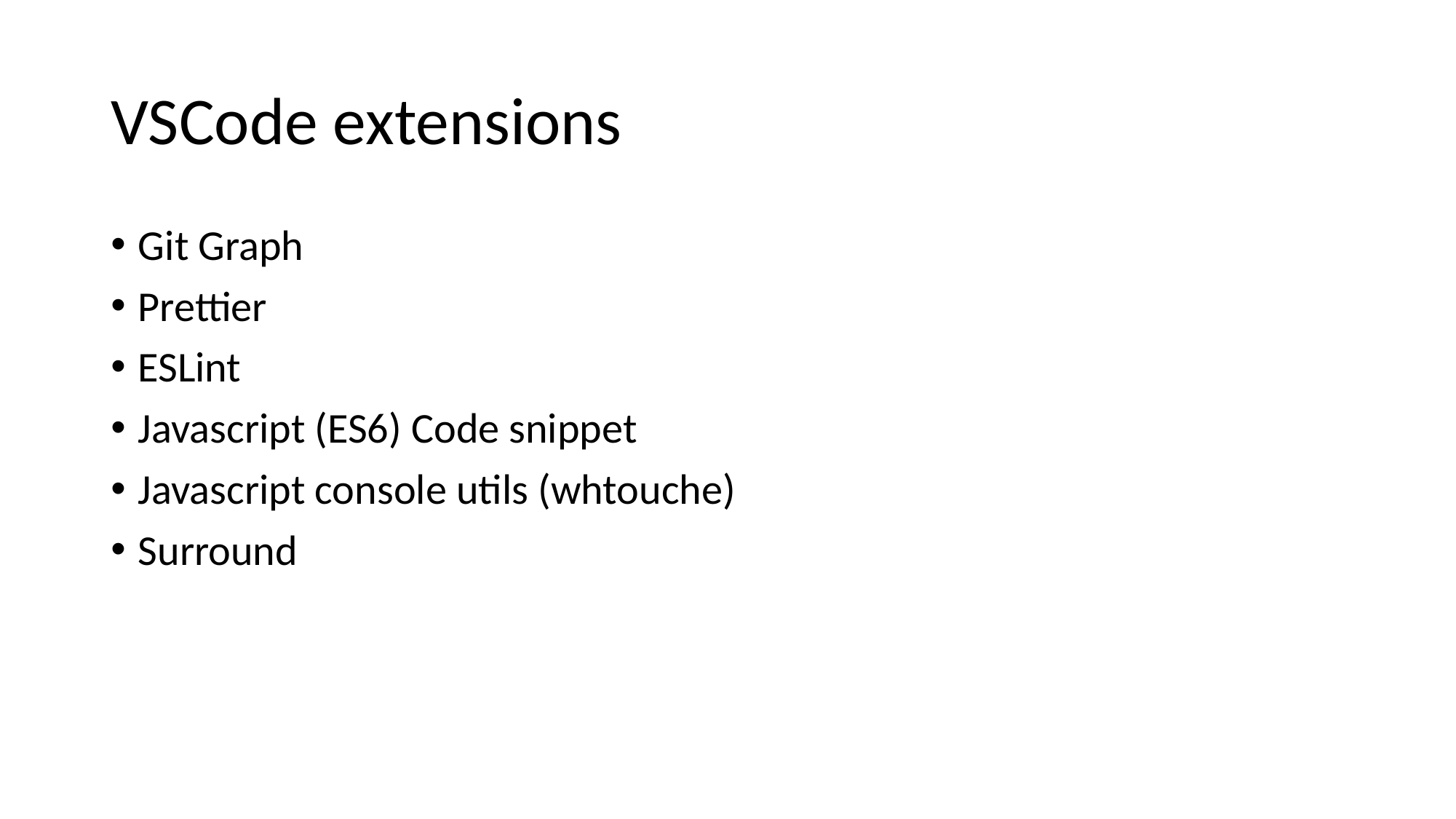

# VSCode extensions
Git Graph
Prettier
ESLint
Javascript (ES6) Code snippet
Javascript console utils (whtouche)
Surround